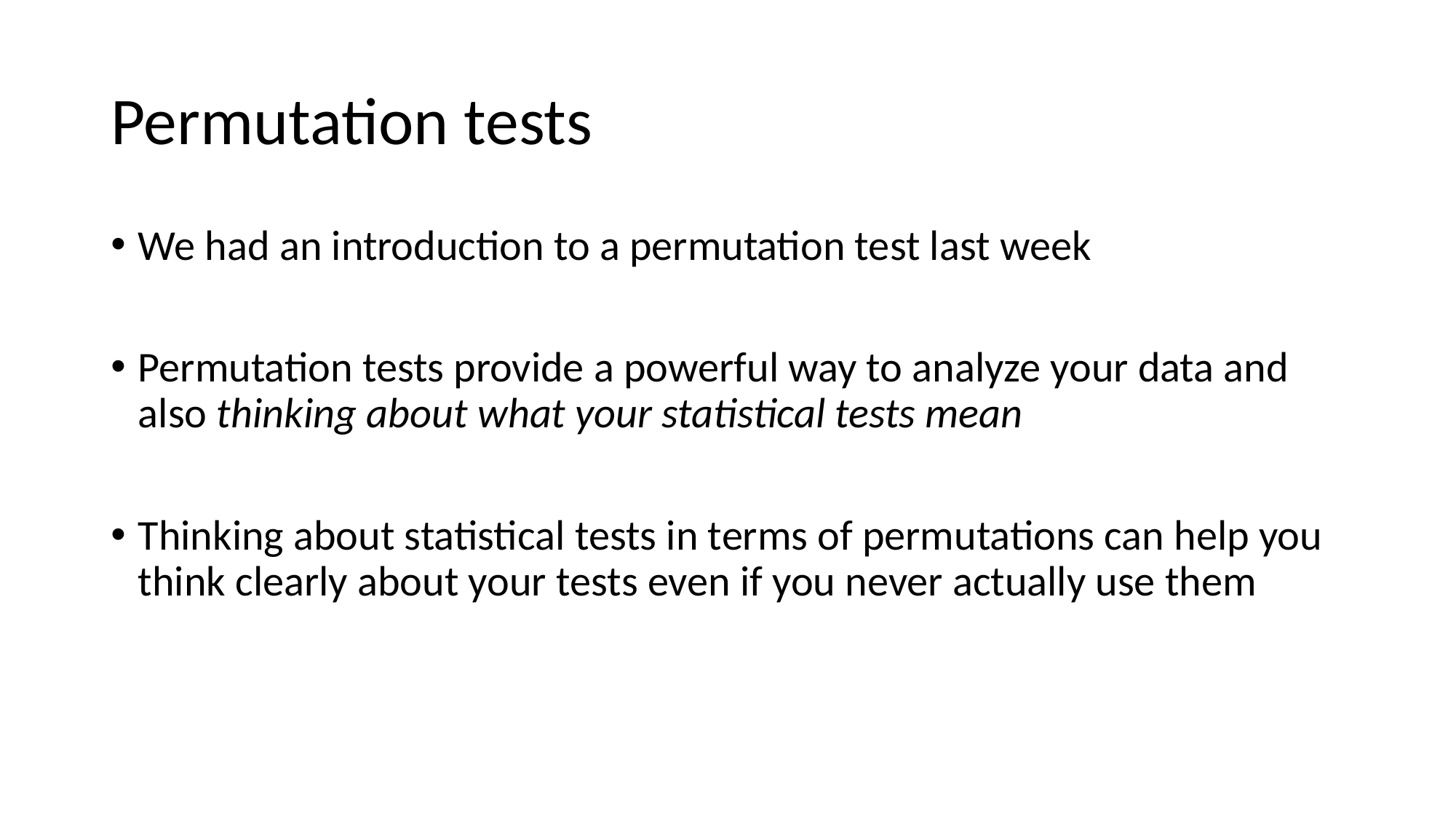

# Permutation tests
We had an introduction to a permutation test last week

Permutation tests provide a powerful way to analyze your data and also thinking about what your statistical tests mean

Thinking about statistical tests in terms of permutations can help you think clearly about your tests even if you never actually use them